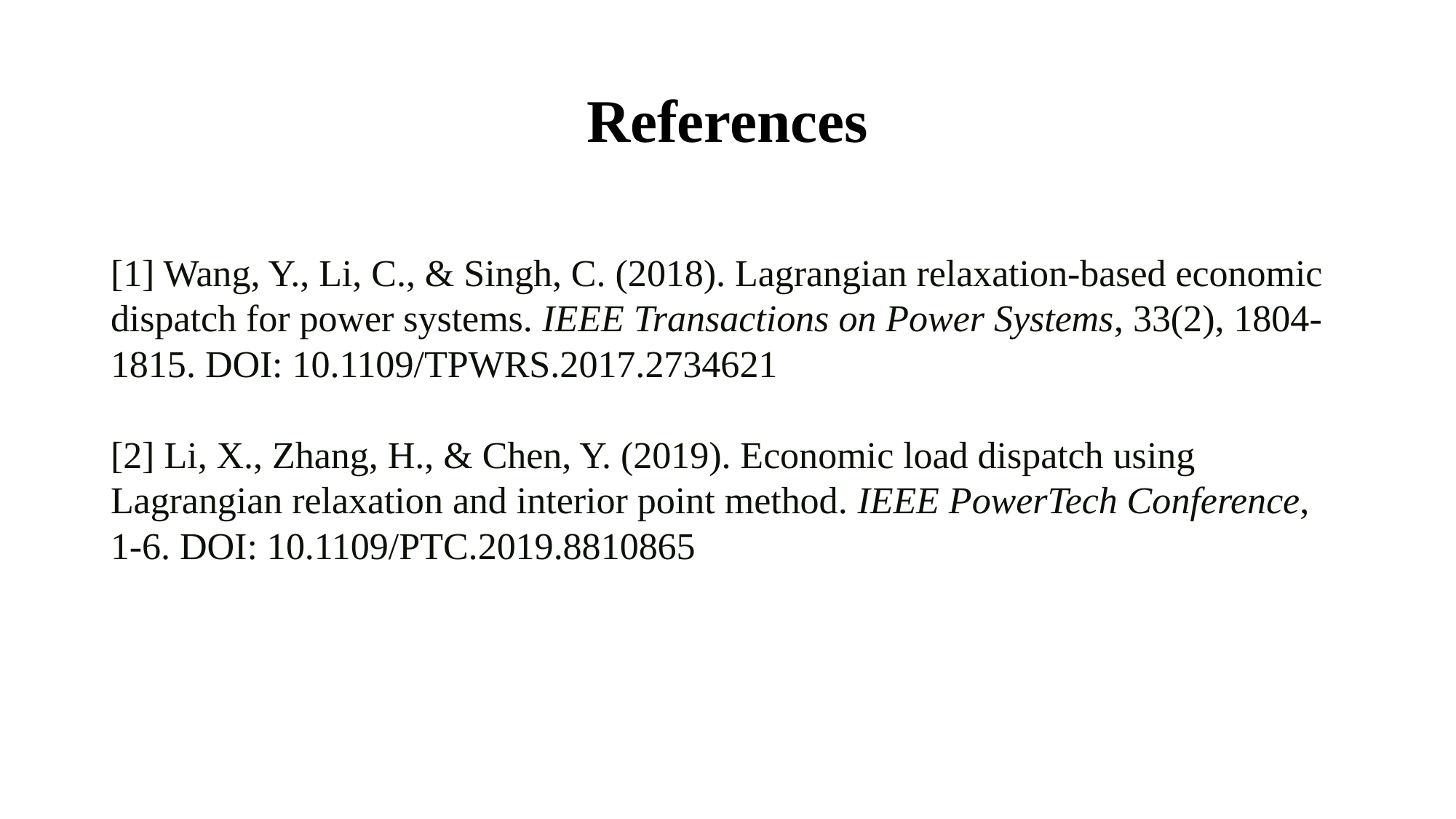

# References
[1] Wang, Y., Li, C., & Singh, C. (2018). Lagrangian relaxation-based economic dispatch for power systems. IEEE Transactions on Power Systems, 33(2), 1804-1815. DOI: 10.1109/TPWRS.2017.2734621

[2] Li, X., Zhang, H., & Chen, Y. (2019). Economic load dispatch using Lagrangian relaxation and interior point method. IEEE PowerTech Conference, 1-6. DOI: 10.1109/PTC.2019.8810865